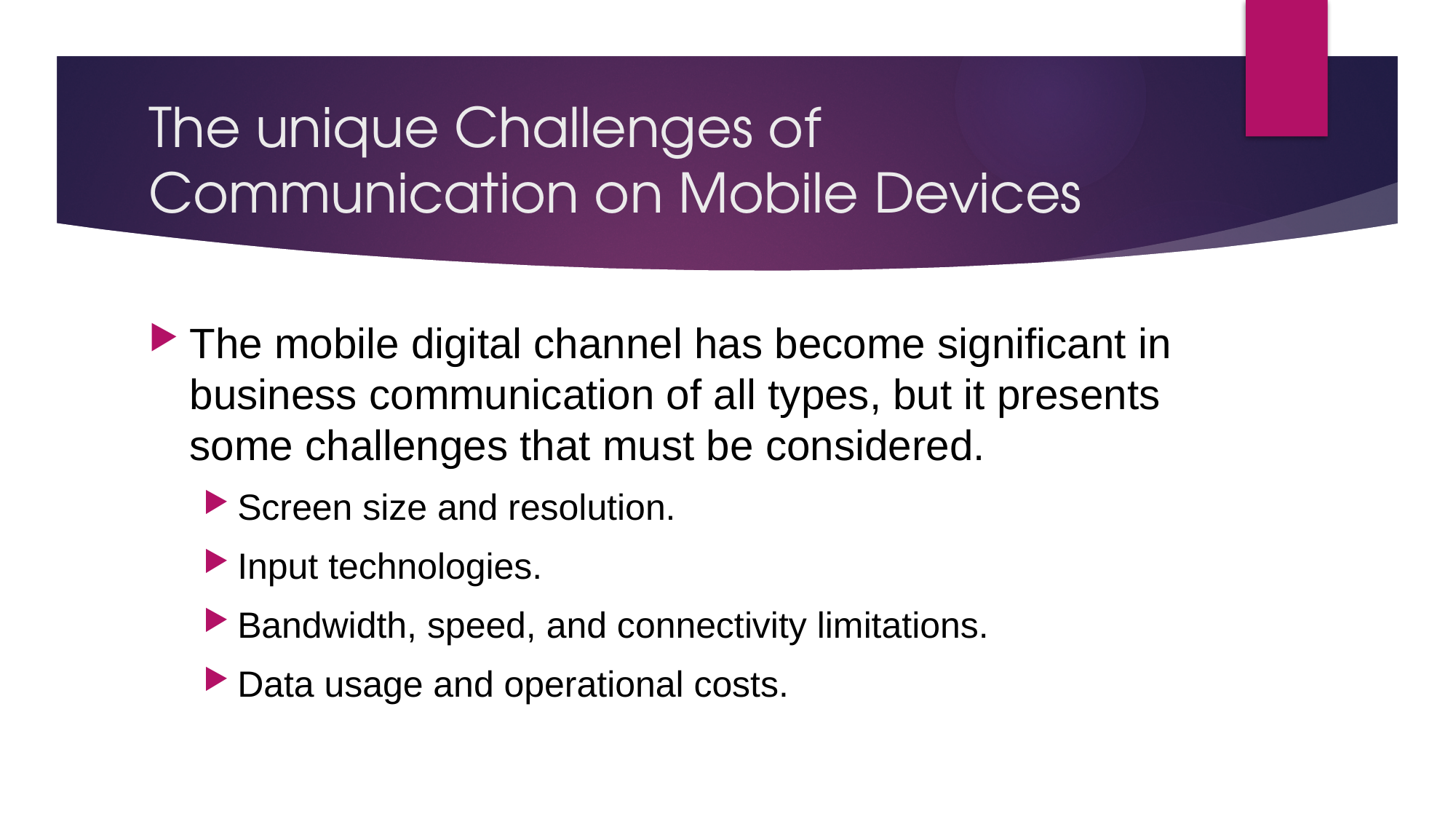

# The unique Challenges of Communication on Mobile Devices
The mobile digital channel has become significant in business communication of all types, but it presents some challenges that must be considered.
Screen size and resolution.
Input technologies.
Bandwidth, speed, and connectivity limitations.
Data usage and operational costs.